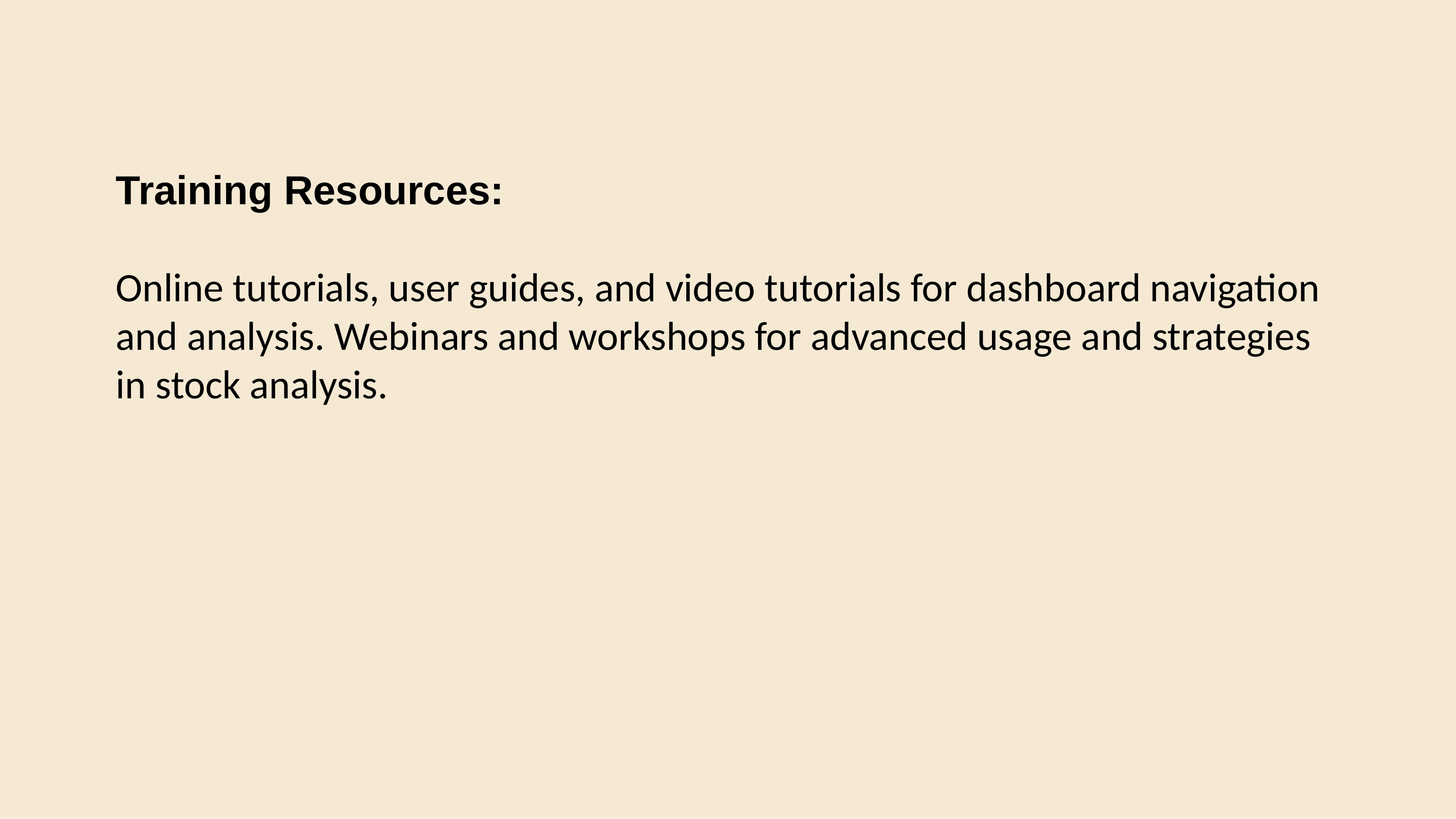

Training Resources:

Online tutorials, user guides, and video tutorials for dashboard navigation and analysis. Webinars and workshops for advanced usage and strategies in stock analysis.